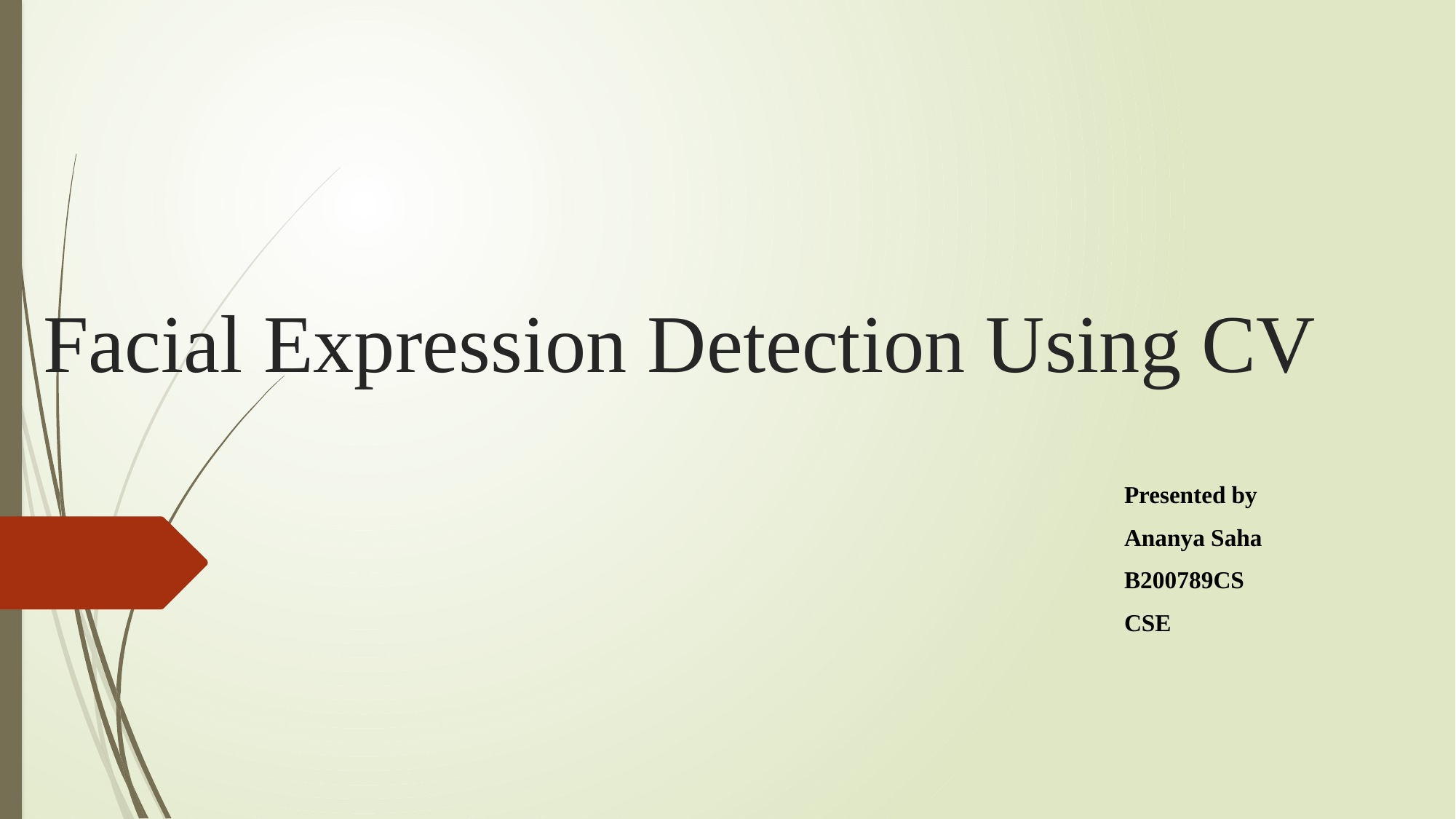

# Facial Expression Detection Using CV
Presented by
Ananya Saha
B200789CS
CSE